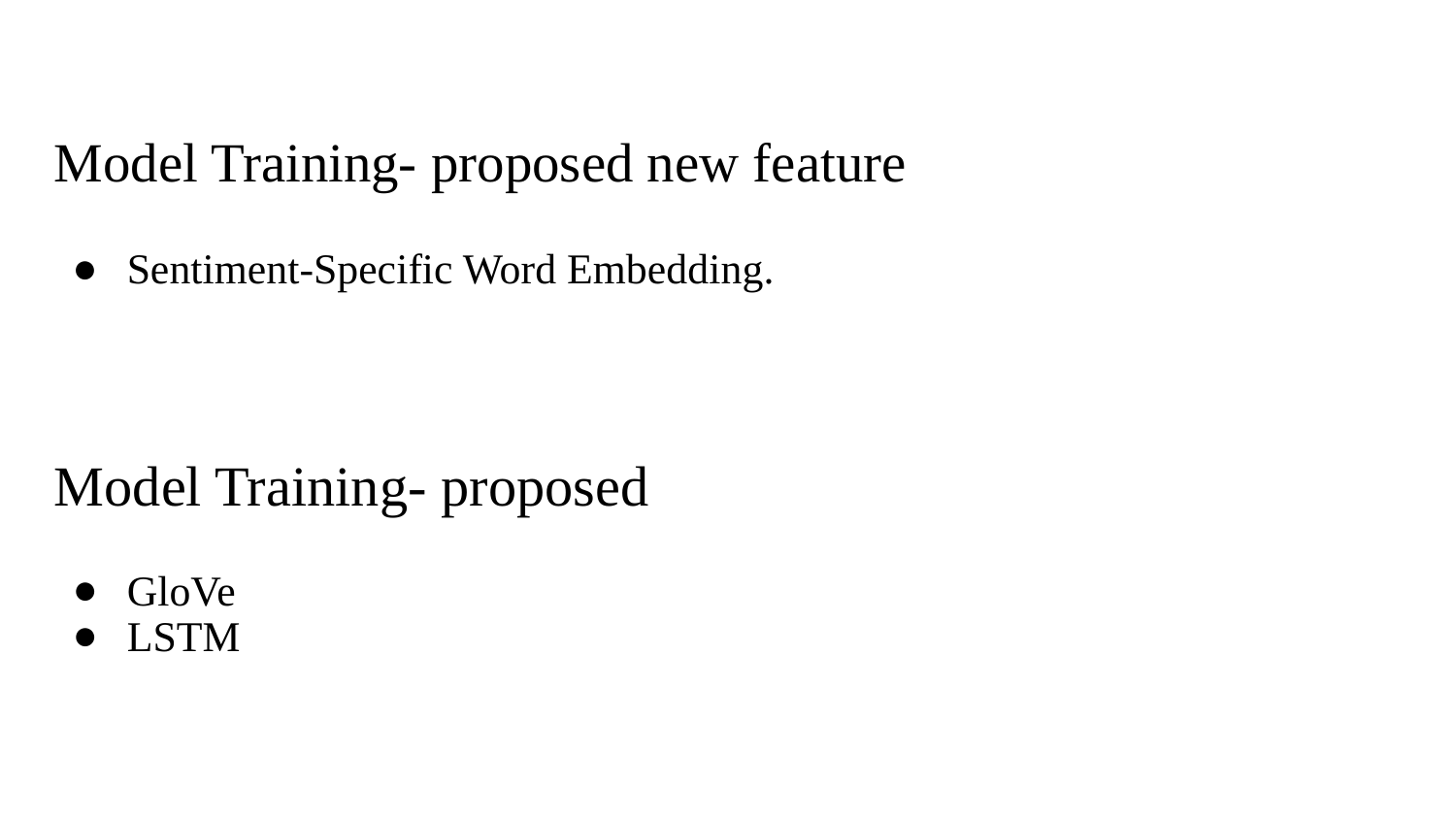

Model Training- proposed new feature
Sentiment-Specific Word Embedding.

# Model Training- proposed
GloVe
LSTM